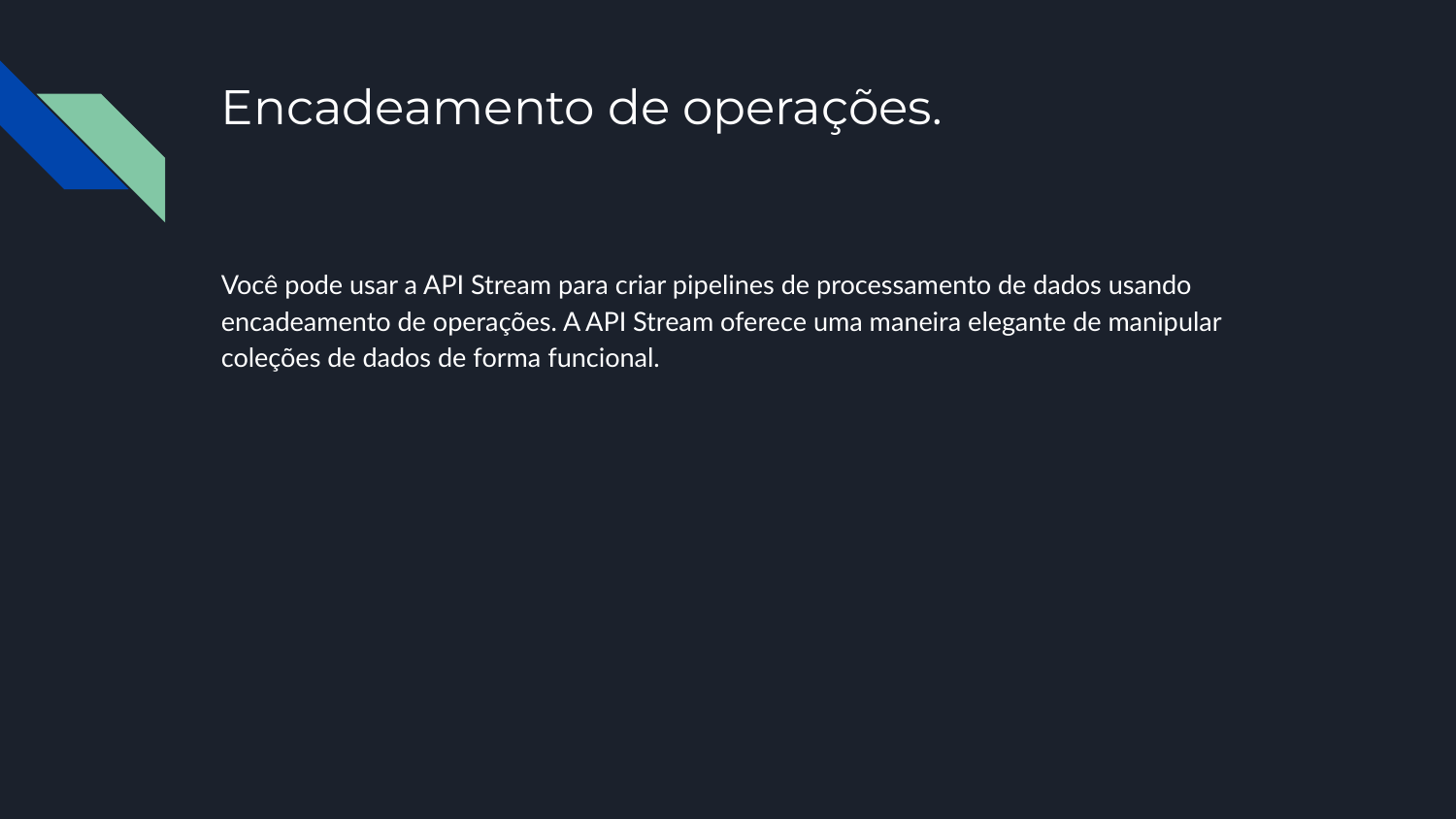

# Encadeamento de operações.
Você pode usar a API Stream para criar pipelines de processamento de dados usando encadeamento de operações. A API Stream oferece uma maneira elegante de manipular coleções de dados de forma funcional.